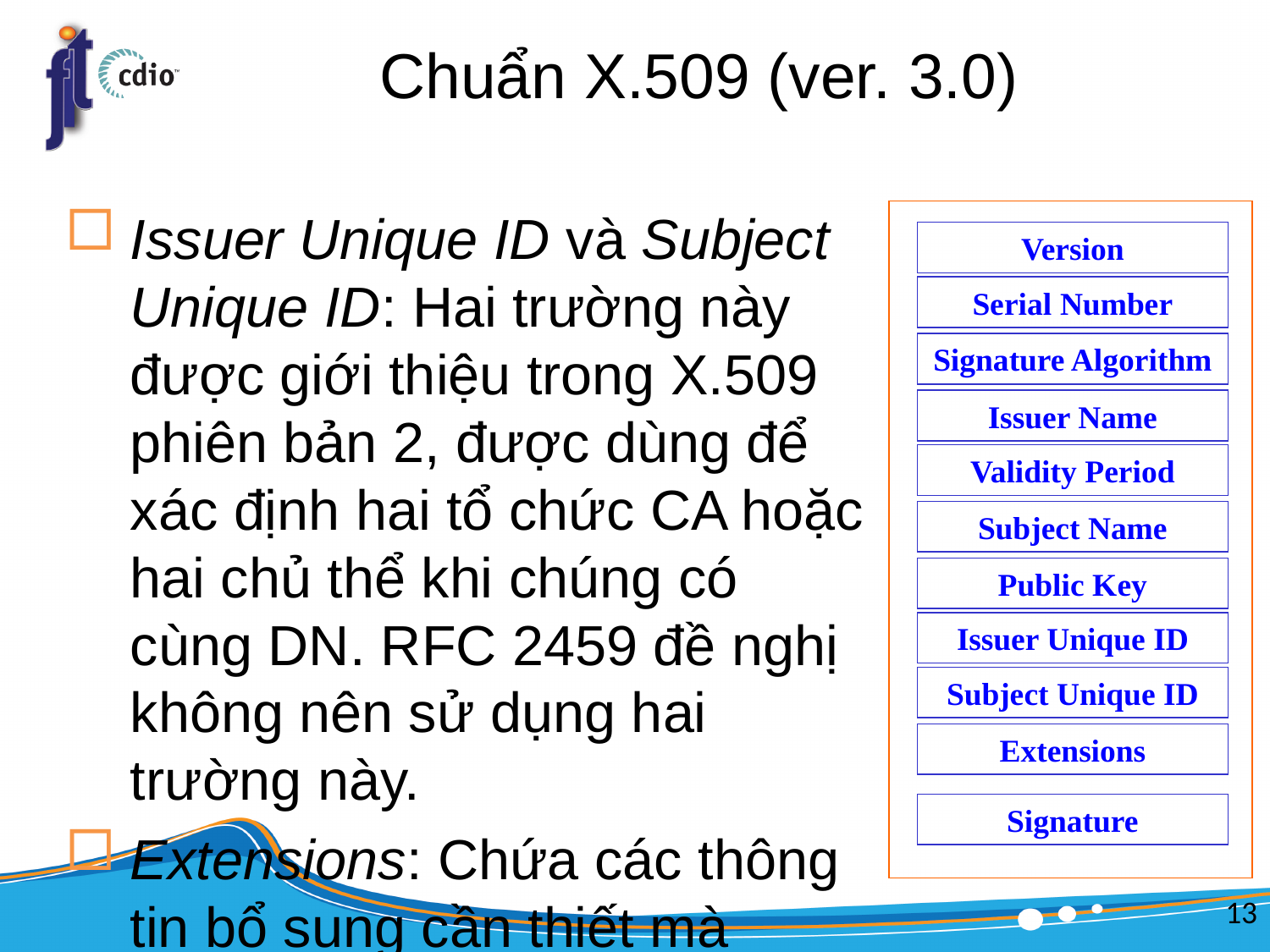

# Chuẩn X.509 (ver. 3.0)
Issuer Unique ID và Subject Unique ID: Hai trường này được giới thiệu trong X.509 phiên bản 2, được dùng để xác định hai tổ chức CA hoặc hai chủ thể khi chúng có cùng DN. RFC 2459 đề nghị không nên sử dụng hai trường này.
Extensions: Chứa các thông tin bổ sung cần thiết mà người thao tác CA muốn đặt vào chứng nhận. Trường này được giới thiệu trong X.509 phiên bản 3.

Version
Serial Number
Signature Algorithm
Issuer Name
Validity Period
Subject Name
Public Key
Issuer Unique ID
Subject Unique ID
Extensions
Signature
13